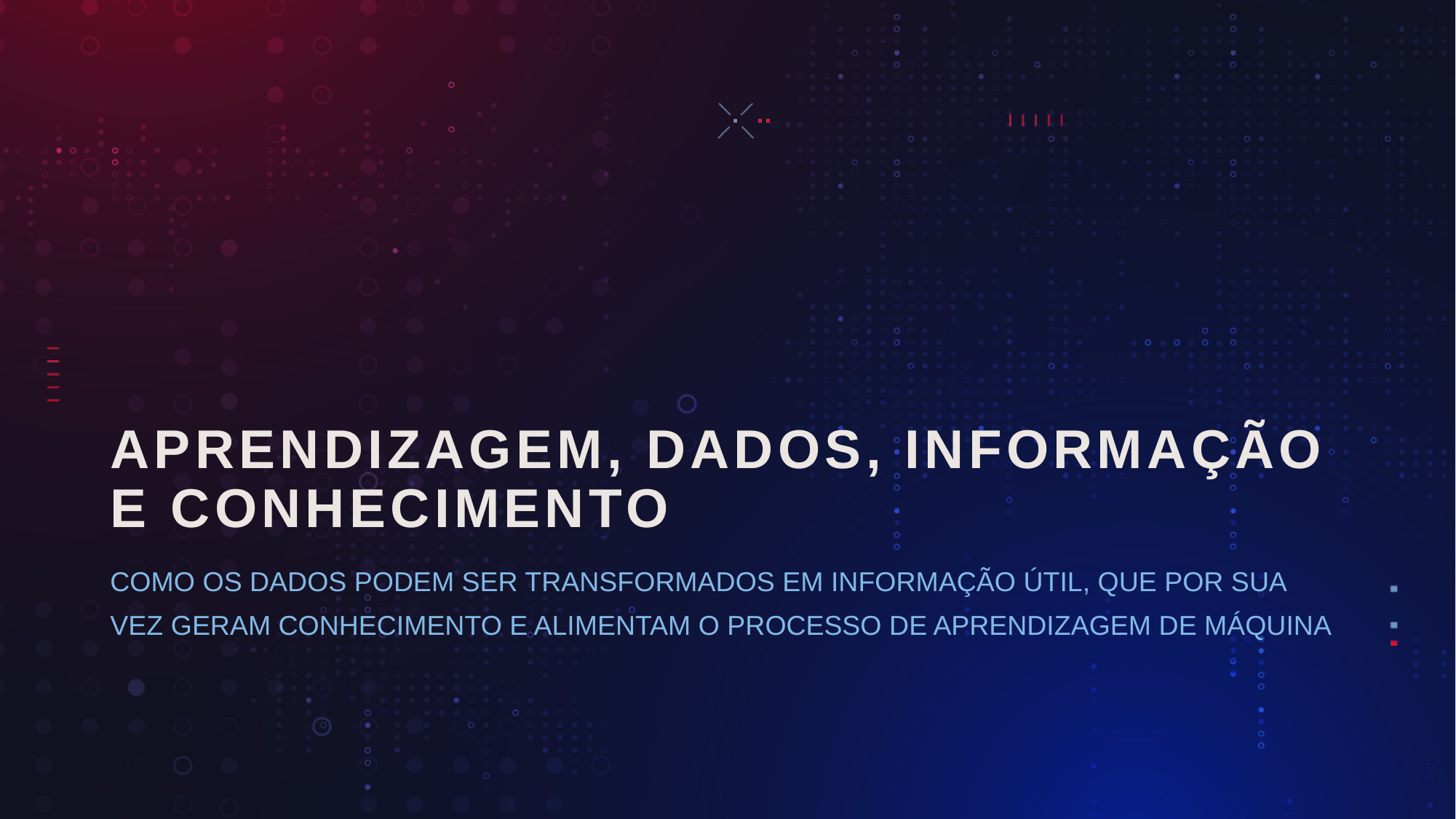

# APRENDIZAGEM, DADOS, INFORMAÇÃO E CONHECIMENTO
COMO OS DADOS PODEM SER TRANSFORMADOS EM INFORMAÇÃO ÚTIL, QUE POR SUA VEZ GERAM CONHECIMENTO E ALIMENTAM O PROCESSO DE APRENDIZAGEM DE MÁQUINA